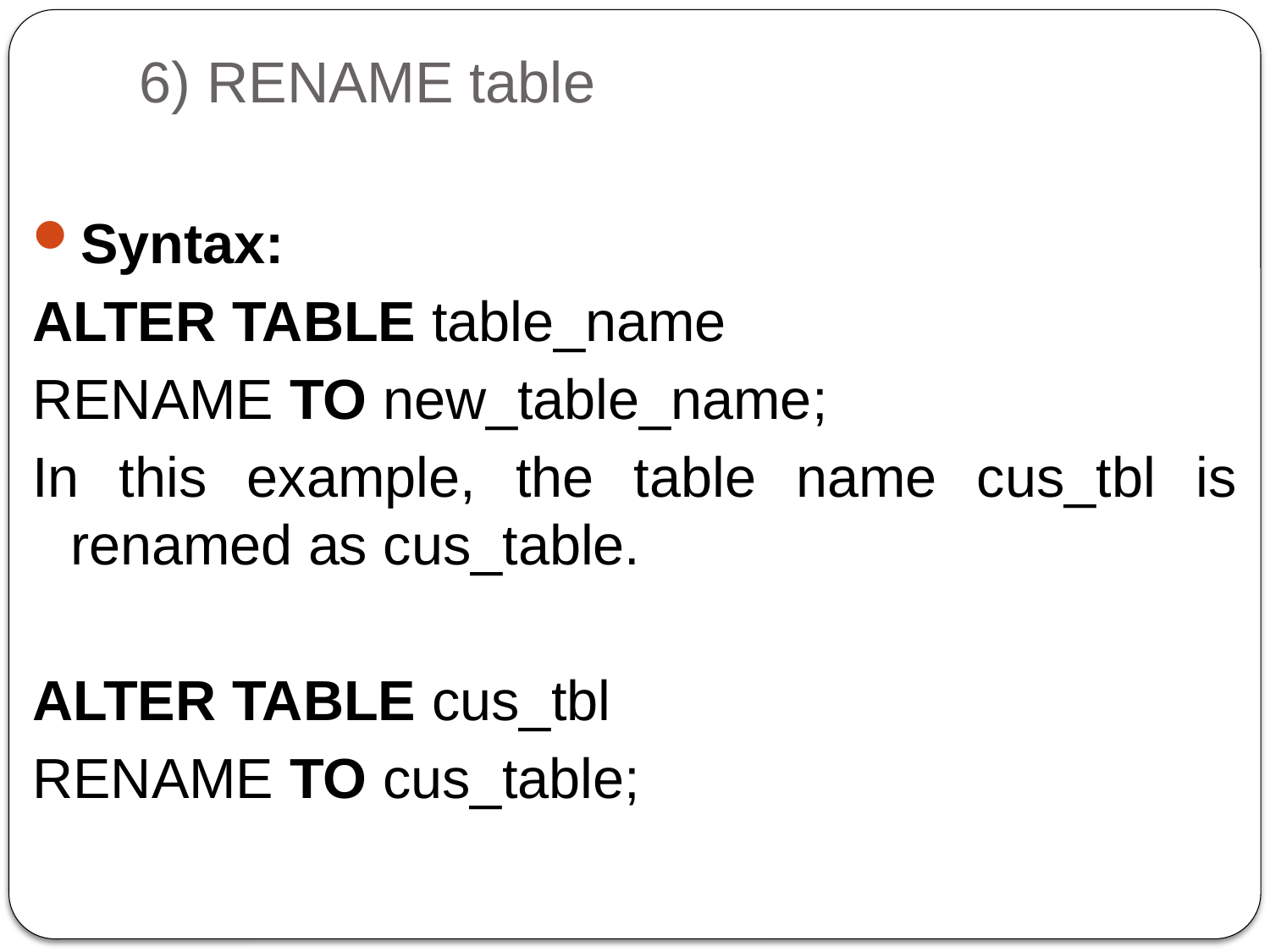

# 6) RENAME table
Syntax:
ALTER TABLE table_name
RENAME TO new_table_name;
In this example, the table name cus_tbl is renamed as cus_table.

ALTER TABLE cus_tbl
RENAME TO cus_table;